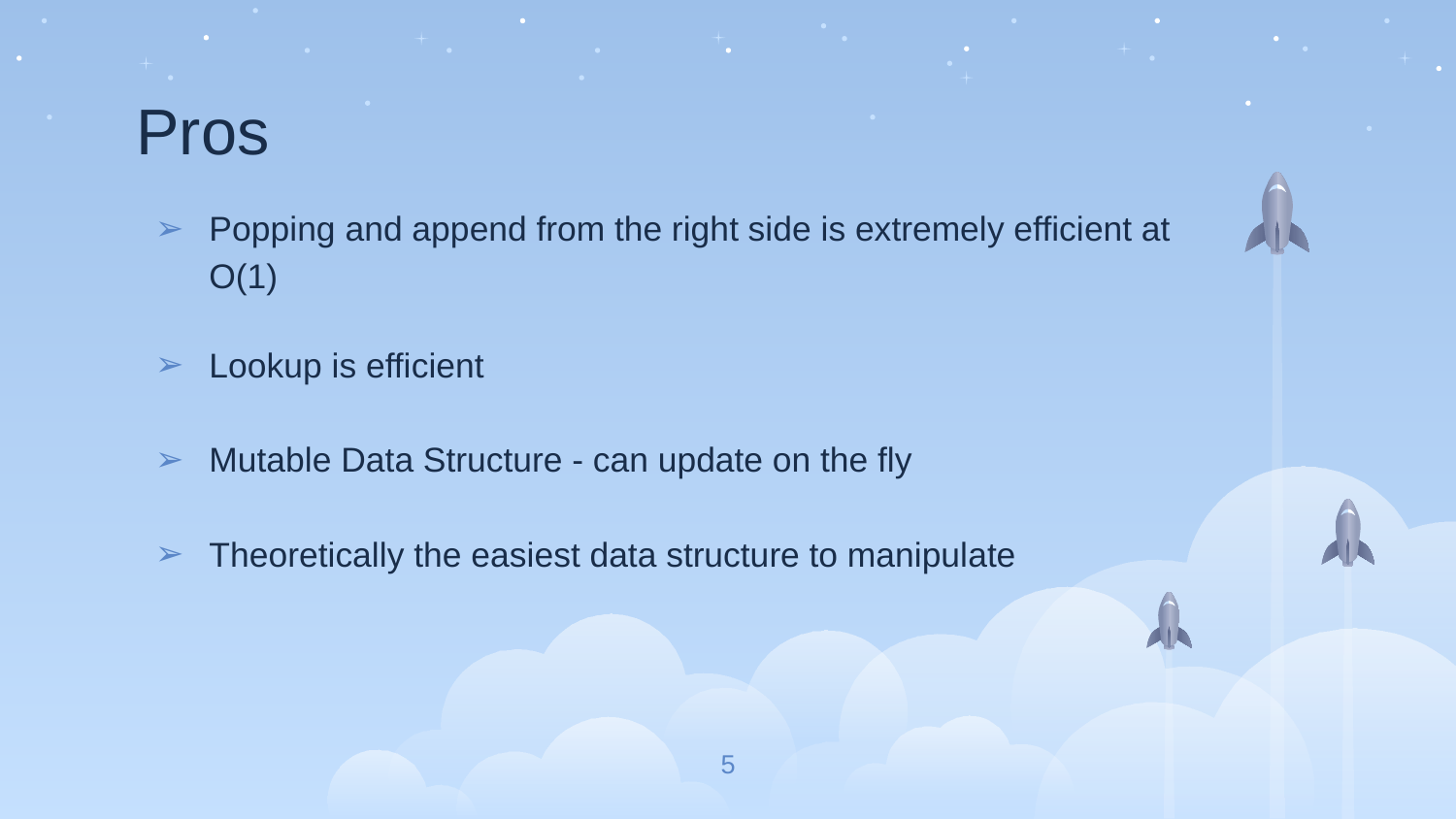

# Pros
Popping and append from the right side is extremely efficient at O(1)
Lookup is efficient
Mutable Data Structure - can update on the fly
Theoretically the easiest data structure to manipulate
5